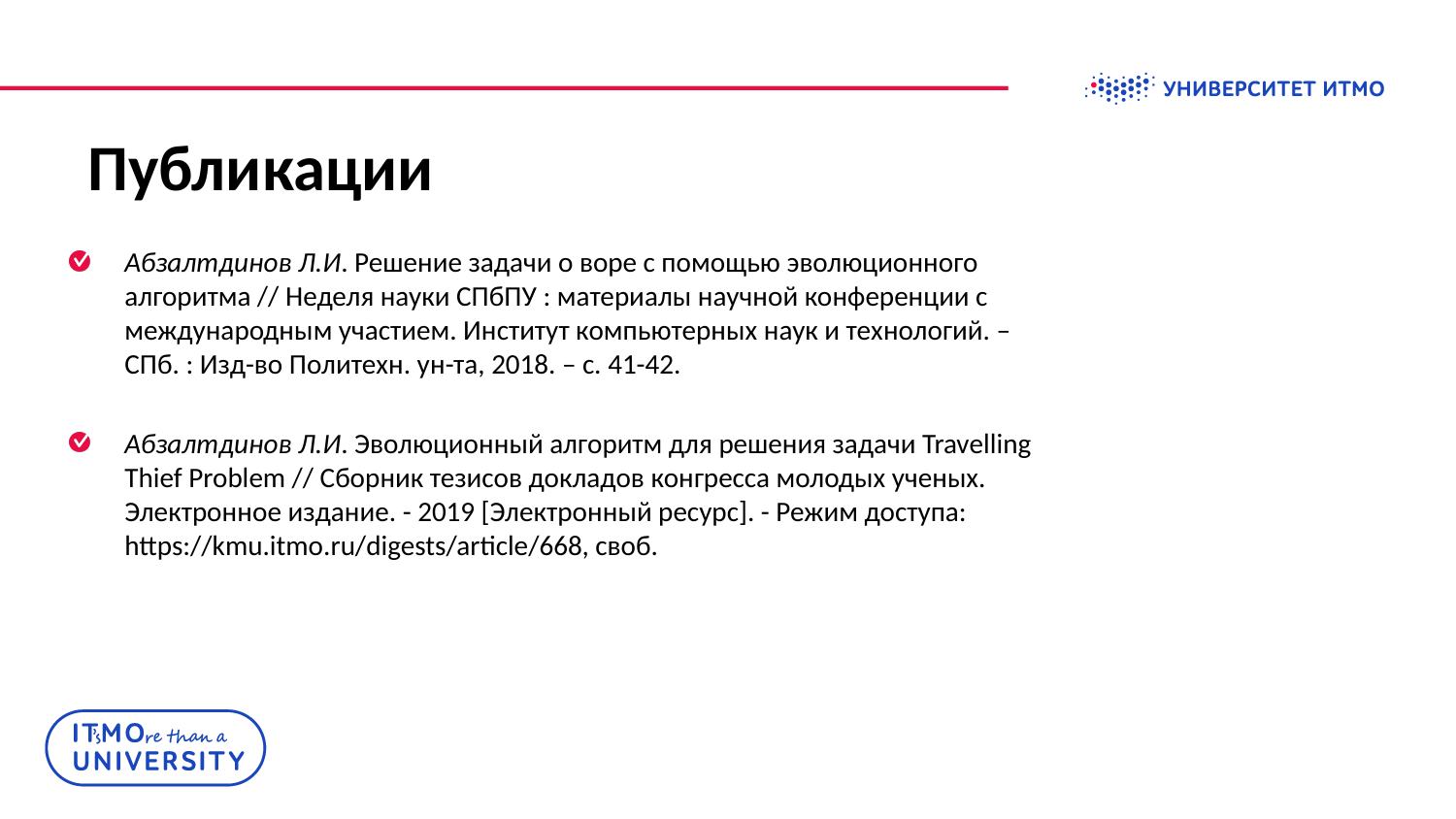

123
Публикации
Абзалтдинов Л.И. Решение задачи о воре с помощью эволюционного алгоритма // Неделя науки СПбПУ : материалы научной конференции с международным участием. Институт компьютерных наук и технологий. – СПб. : Изд-во Политехн. ун-та, 2018. – с. 41-42.

Абзалтдинов Л.И. Эволюционный алгоритм для решения задачи Travelling Thief Problem // Сборник тезисов докладов конгресса молодых ученых. Электронное издание. - 2019 [Электронный ресурс]. - Режим доступа: https://kmu.itmo.ru/digests/article/668, своб.